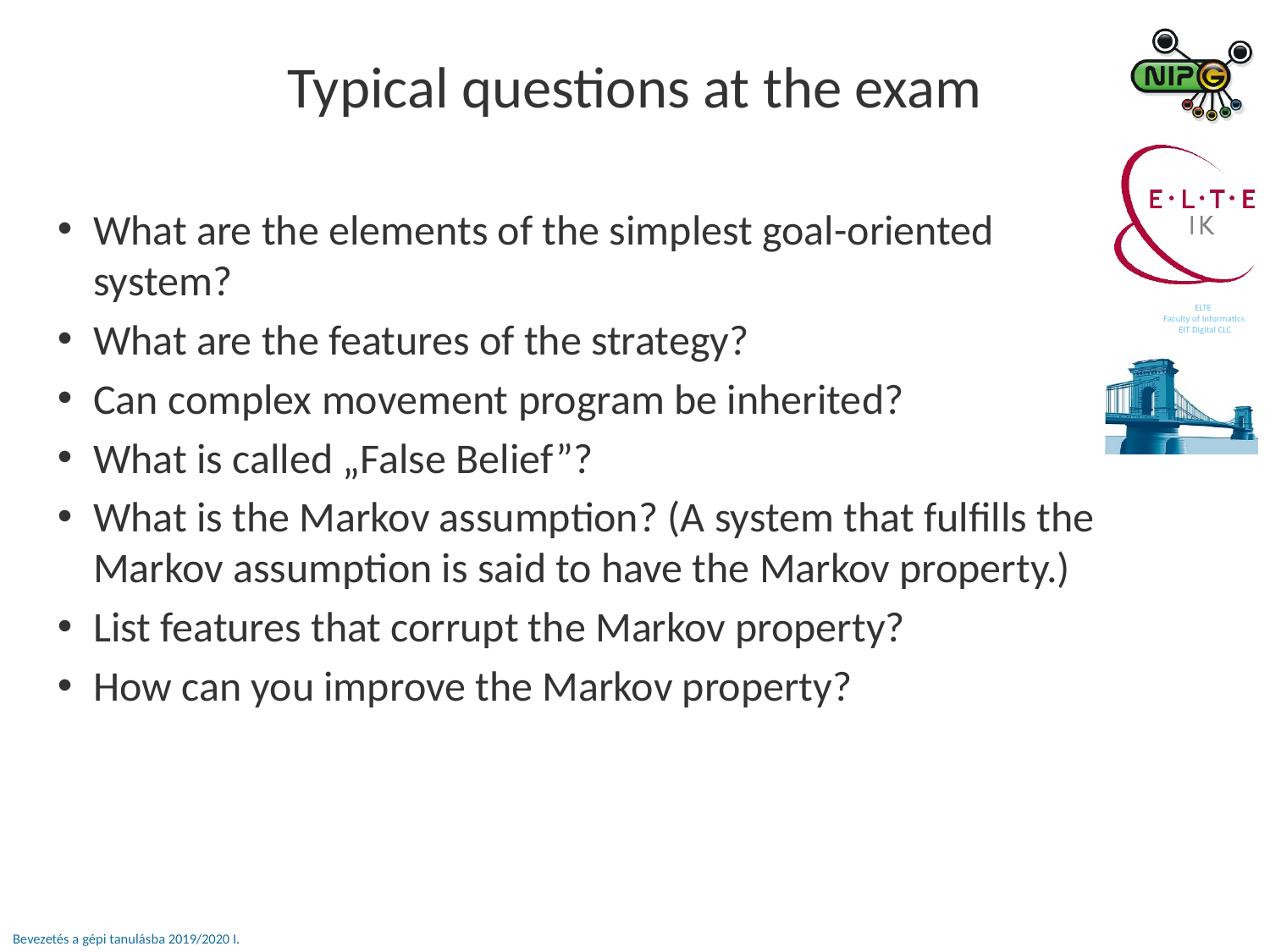

# Typical questions at the exam
What are the elements of the simplest goal-oriented system?
What are the features of the strategy?
Can complex movement program be inherited?
What is called „False Belief”?
What is the Markov assumption? (A system that fulfills the Markov assumption is said to have the Markov property.)
List features that corrupt the Markov property?
How can you improve the Markov property?